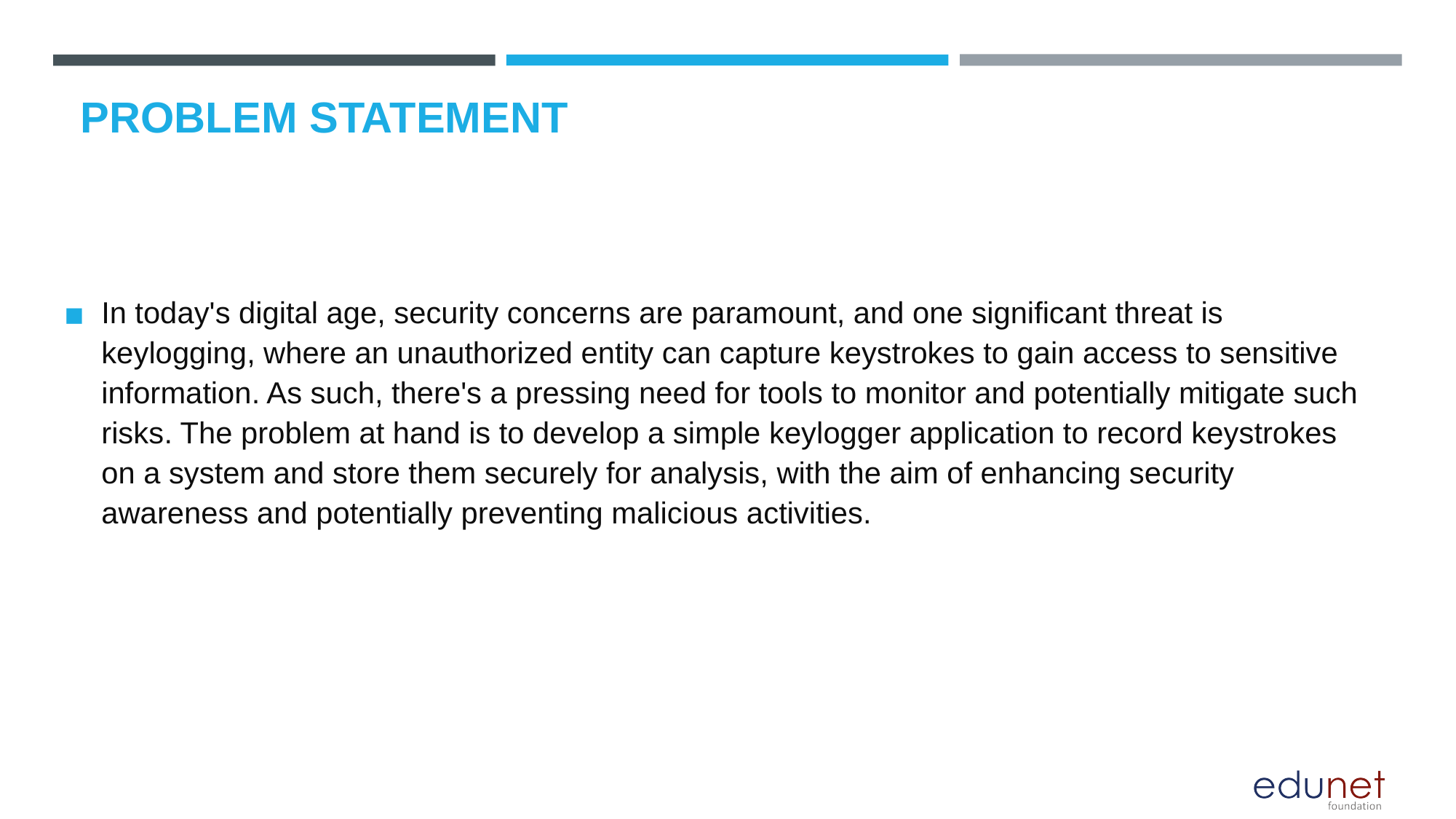

# PROBLEM STATEMENT
In today's digital age, security concerns are paramount, and one significant threat is keylogging, where an unauthorized entity can capture keystrokes to gain access to sensitive information. As such, there's a pressing need for tools to monitor and potentially mitigate such risks. The problem at hand is to develop a simple keylogger application to record keystrokes on a system and store them securely for analysis, with the aim of enhancing security awareness and potentially preventing malicious activities.